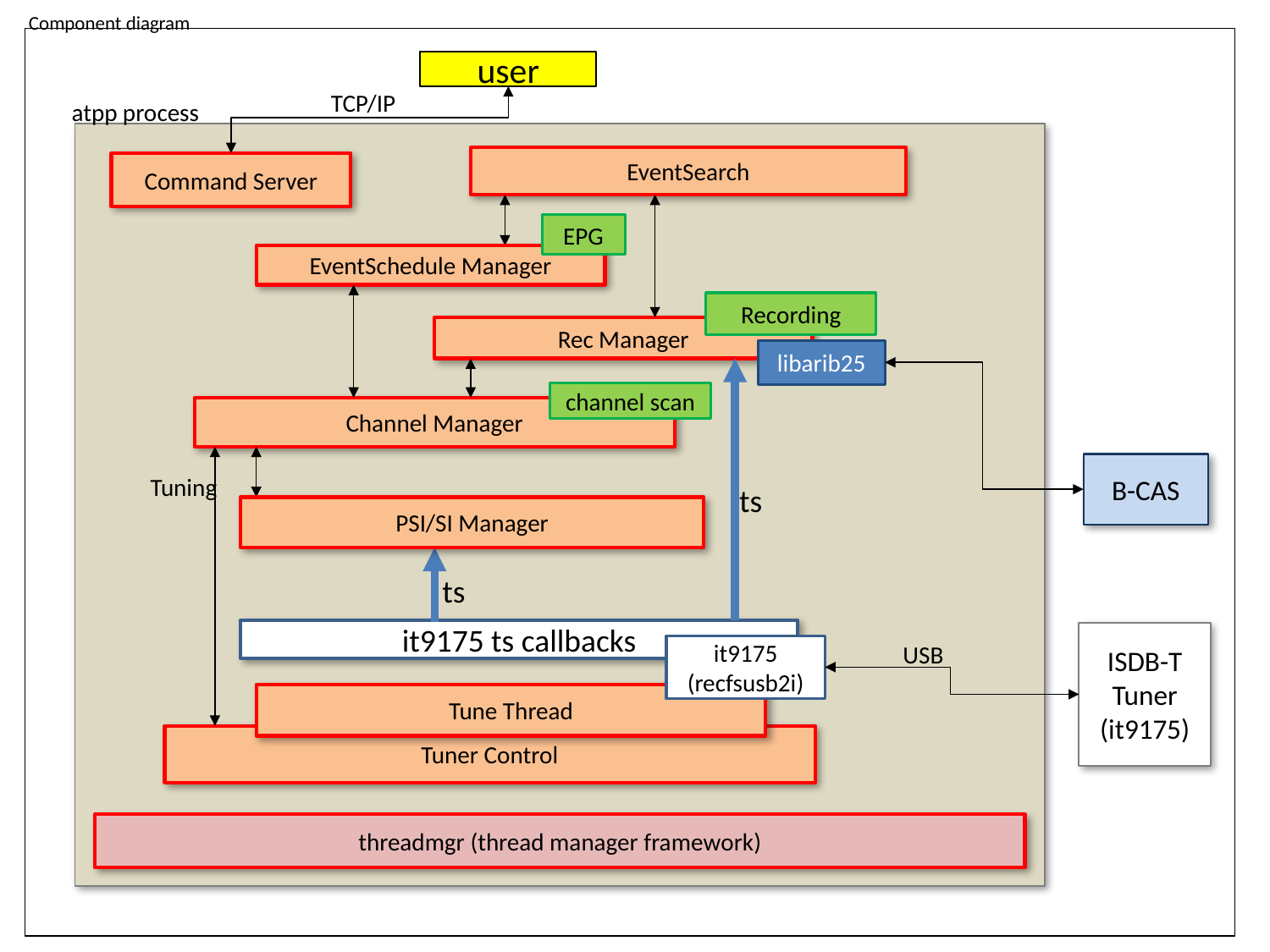

Component diagram

user
TCP/IP
atpp process

EventSearch
Command Server
EPG
EventSchedule Manager
Recording
Rec Manager
libarib25
channel scan
Channel Manager
B-CAS
Tuning
ts
PSI/SI Manager
ts
it9175 ts callbacks
ISDB-T
Tuner
(it9175)
it9175
(recfsusb2i)
USB
Tune Thread
Tuner Control
threadmgr (thread manager framework)